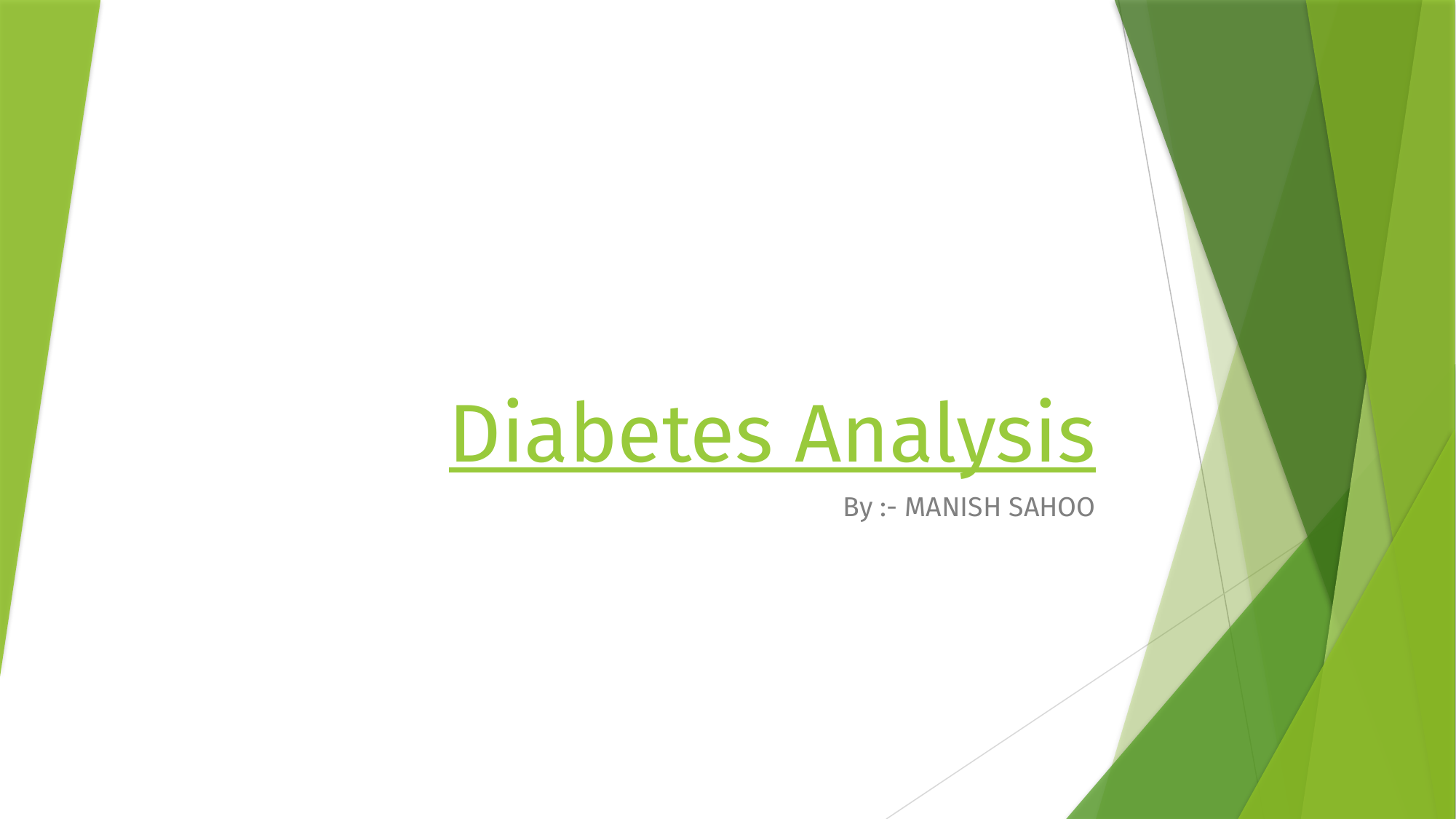

# Diabetes Analysis
By :- MANISH SAHOO